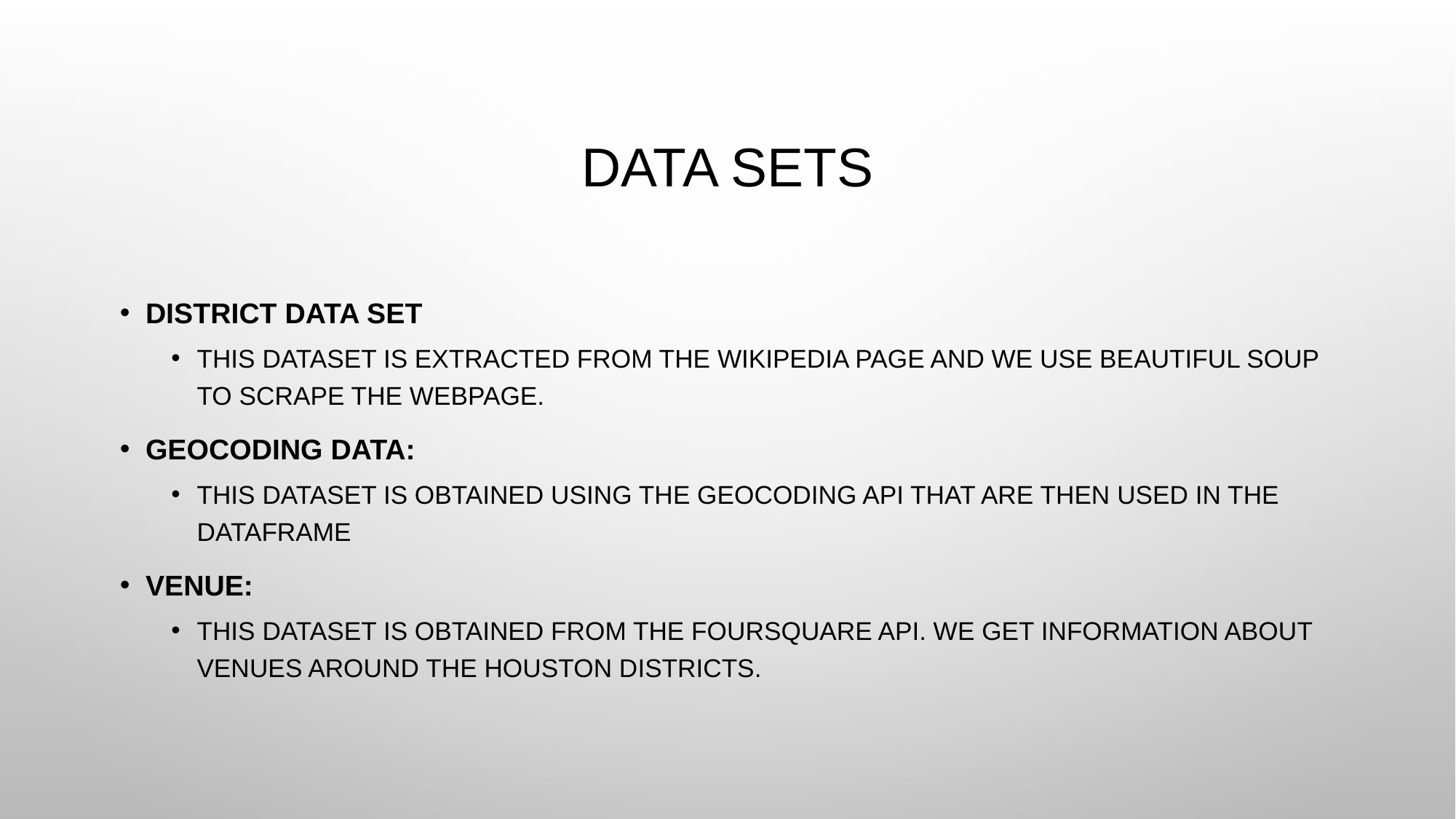

# Data SETS
DISTRICT DATA SET
This dataset is extracted from the Wikipedia page and we use Beautiful Soup to scrape the webpage.
Geocoding Data:
This dataset is obtained using the geocoding API that are then used in the datafrAME
Venue:
This dataset is obtained from the Foursquare API. We get information about venues around the Houston districts.